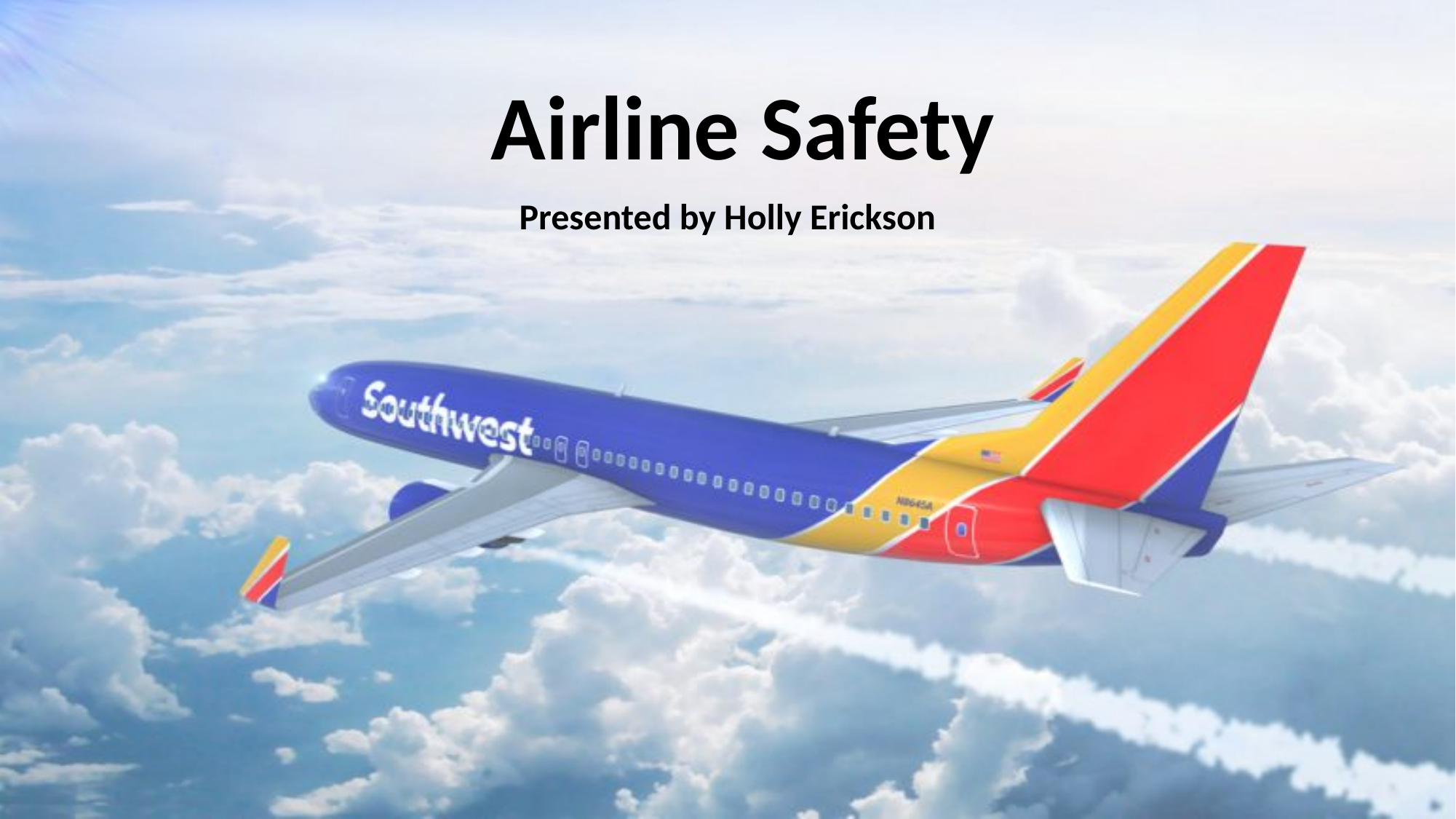

# Airline Safety
Presented by Holly Erickson